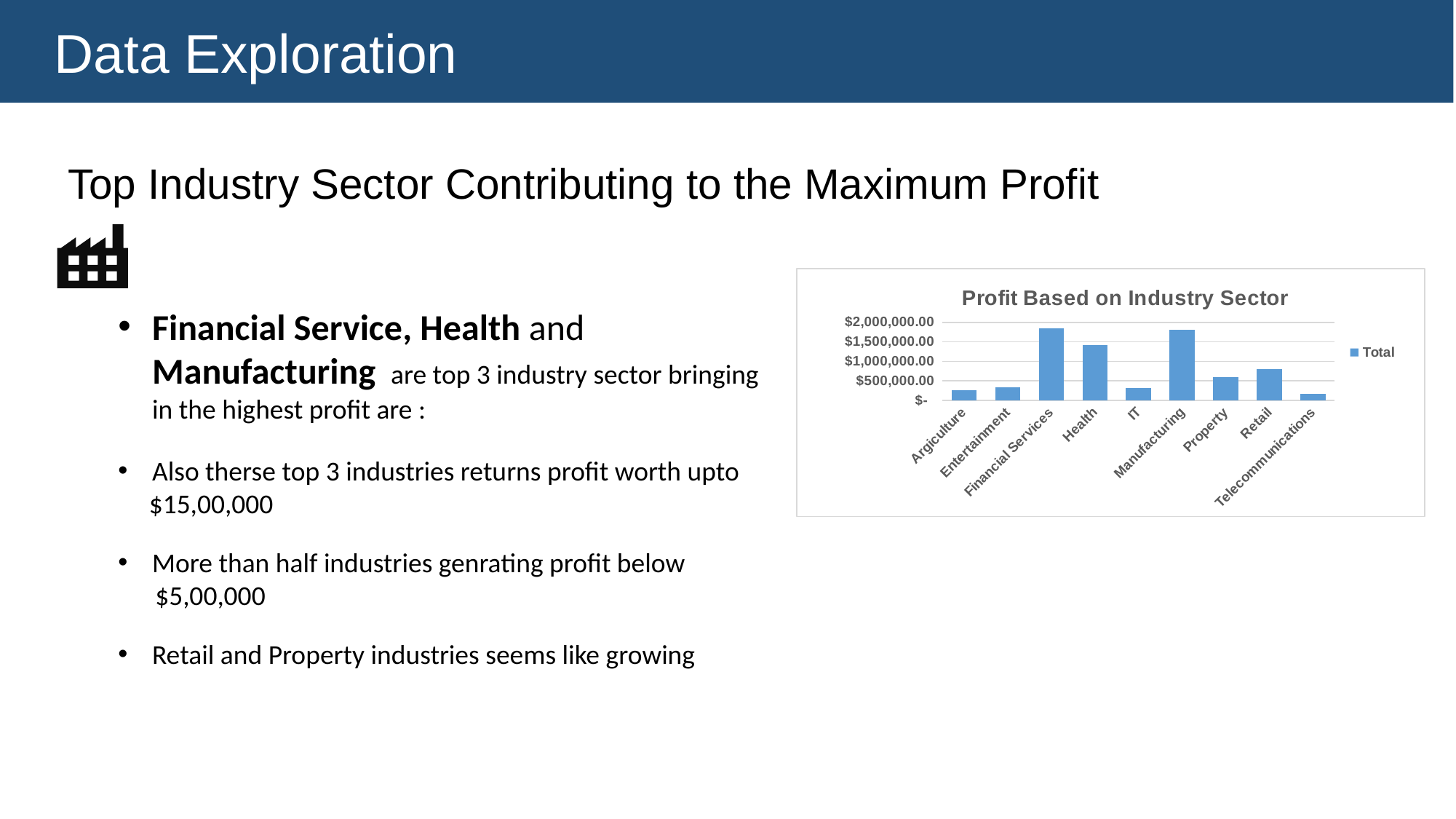

Data Exploration
# Top Industry Sector Contributing to the Maximum Profit

### Chart: Profit Based on Industry Sector

| Category | Total |
|---|---|
| Argiculture | 255212.87 |
| Entertainment | 326459.13 |
| Financial Services | 1843732.29 |
| Health | 1421488.08000001 |
| IT | 313201.159999999 |
| Manufacturing | 1810040.41 |
| Property | 599553.52 |
| Retail | 798644.560000001 |
| Telecommunications | 156251.2 |
Financial Service, Health and Manufacturing  are top 3 industry sector bringing in the highest profit are :

Also therse top 3 industries returns profit worth upto
     $15,00,000

More than half industries genrating profit below
      $5,00,000

Retail and Property industries seems like growing